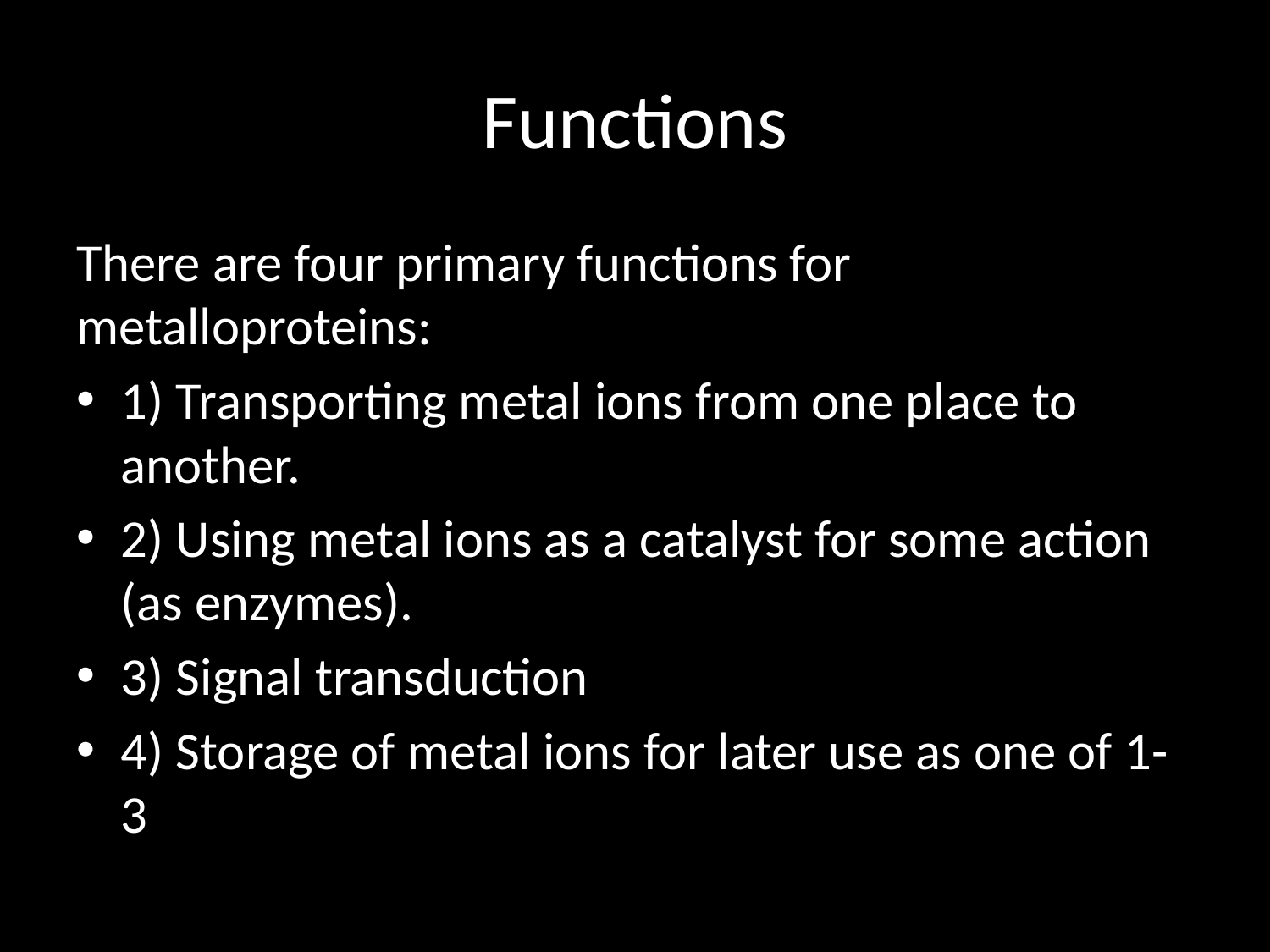

# Functions
There are four primary functions for metalloproteins:
1) Transporting metal ions from one place to another.
2) Using metal ions as a catalyst for some action (as enzymes).
3) Signal transduction
4) Storage of metal ions for later use as one of 1-3